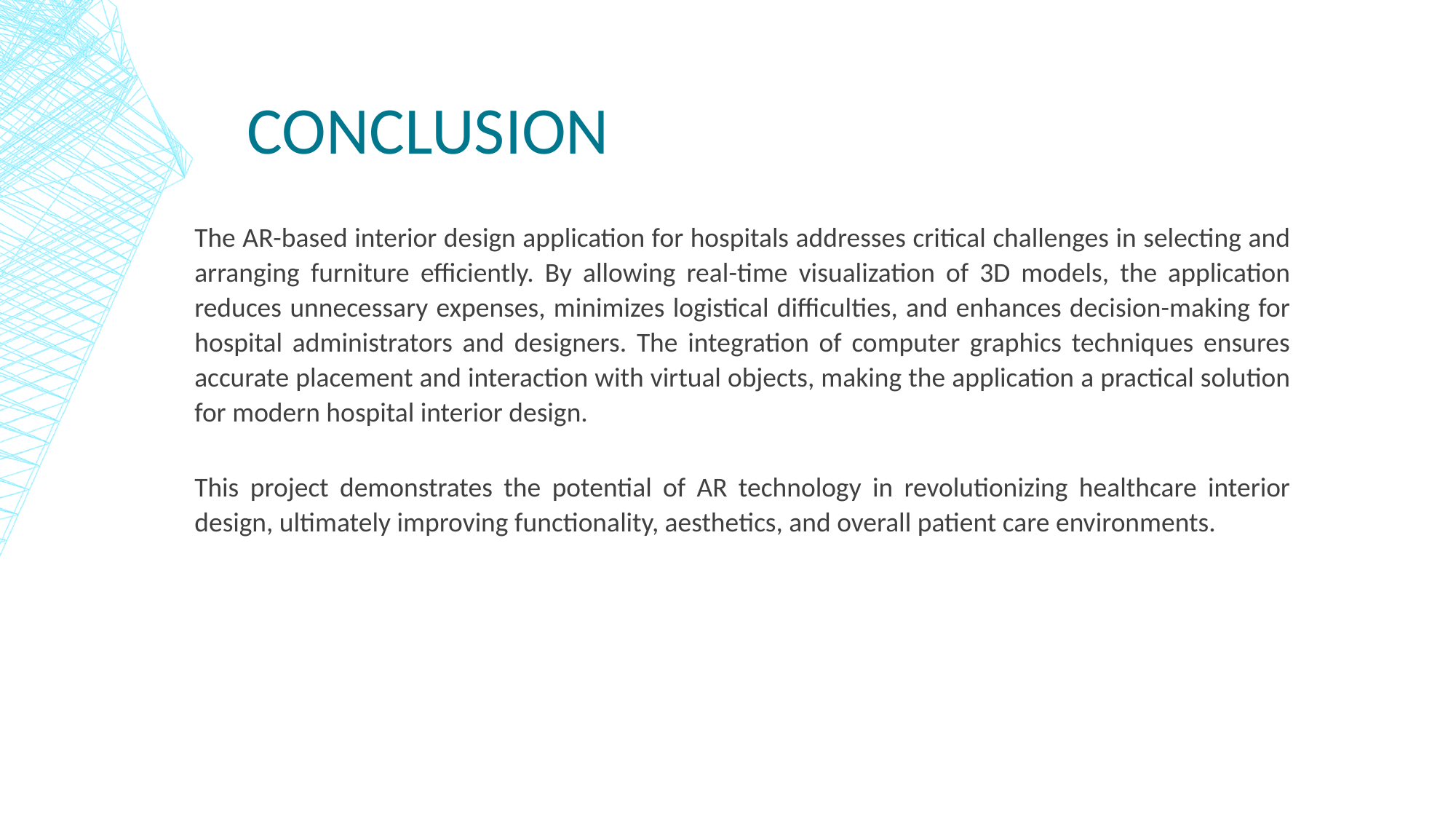

# conclusion
The AR-based interior design application for hospitals addresses critical challenges in selecting and arranging furniture efficiently. By allowing real-time visualization of 3D models, the application reduces unnecessary expenses, minimizes logistical difficulties, and enhances decision-making for hospital administrators and designers. The integration of computer graphics techniques ensures accurate placement and interaction with virtual objects, making the application a practical solution for modern hospital interior design.
This project demonstrates the potential of AR technology in revolutionizing healthcare interior design, ultimately improving functionality, aesthetics, and overall patient care environments.